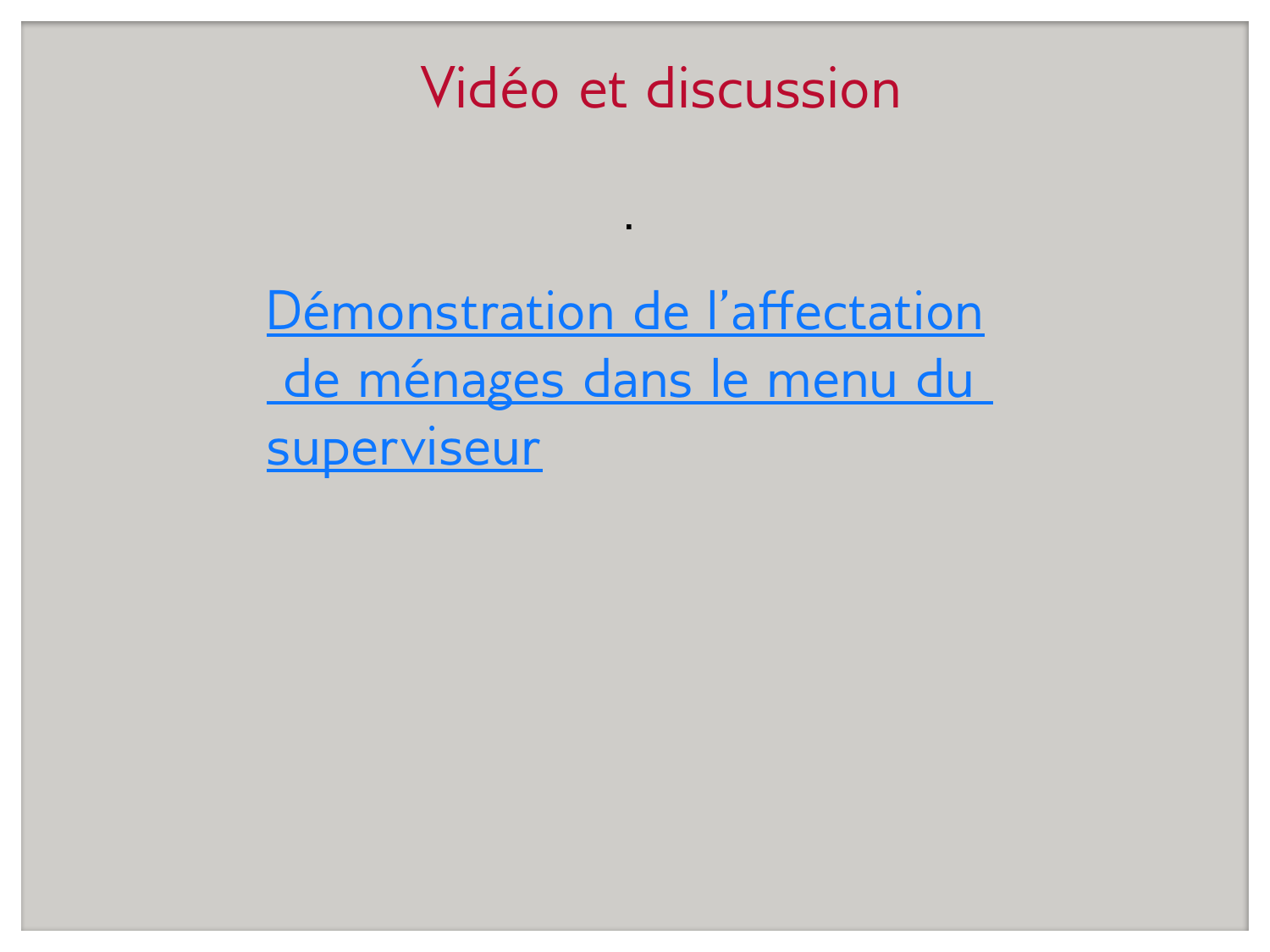

# Vidéo et discussion
.
Démonstration de l’affectation de ménages dans le menu du superviseur